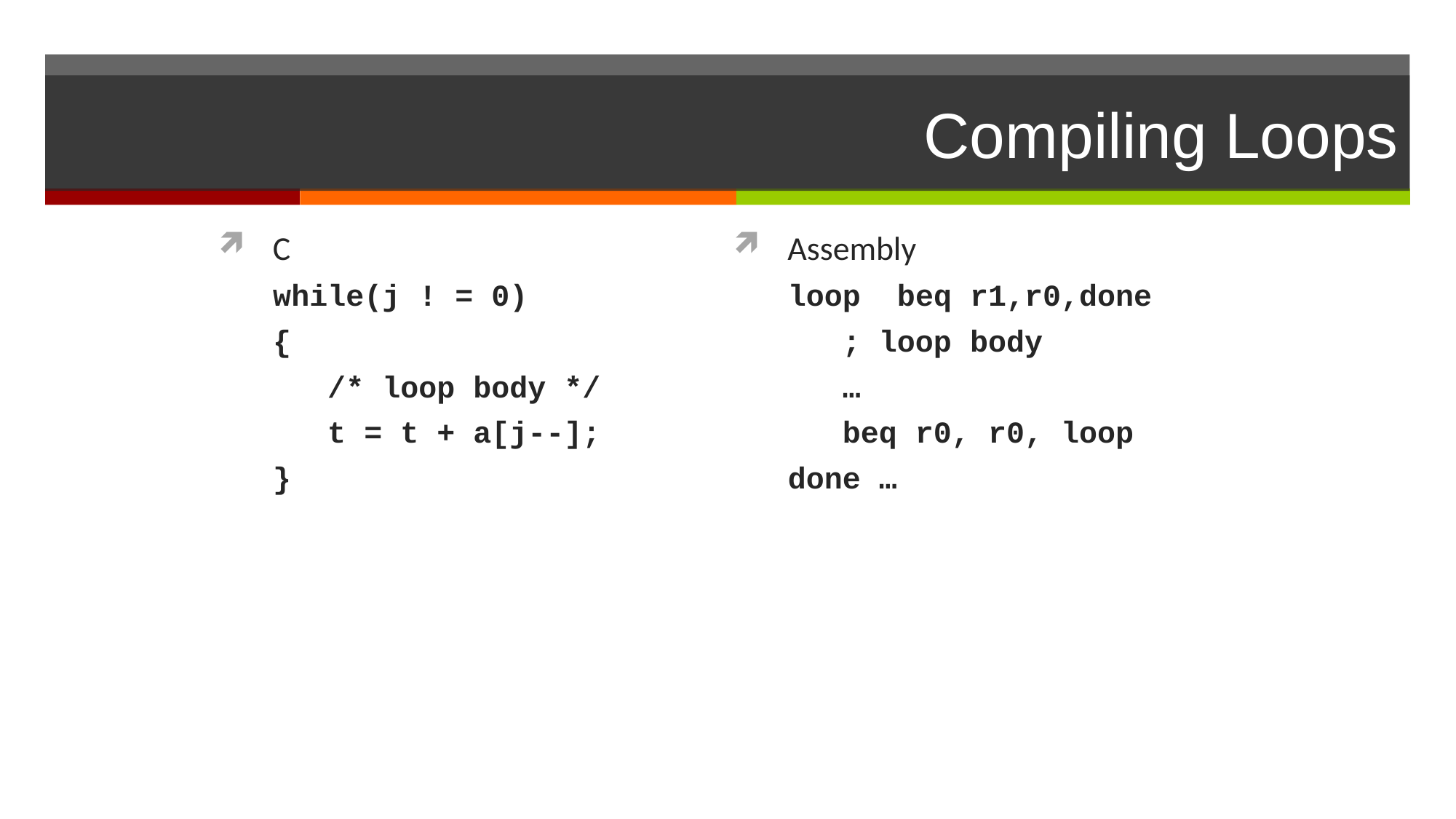

# Compiling Loops
C
while(j ! = 0)
{
   /* loop body */
   t = t + a[j--];
}

Assembly
loop  beq r1,r0,done
   ; loop body
   …
   beq r0, r0, loop
done …